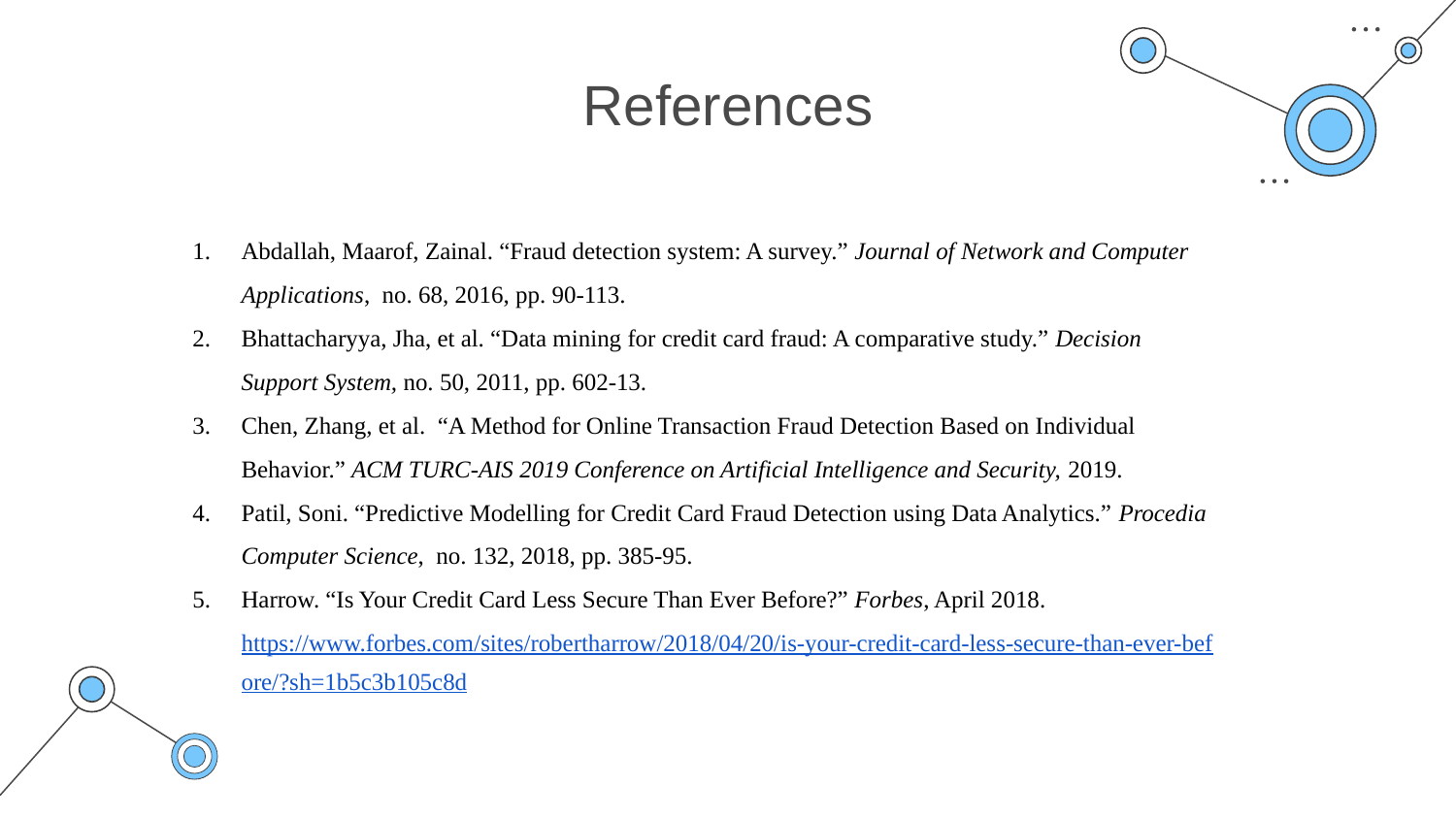

# References
Abdallah, Maarof, Zainal. “Fraud detection system: A survey.” Journal of Network and Computer Applications,  no. 68, 2016, pp. 90-113.
Bhattacharyya, Jha, et al. “Data mining for credit card fraud: A comparative study.” Decision Support System, no. 50, 2011, pp. 602-13.
Chen, Zhang, et al.  “A Method for Online Transaction Fraud Detection Based on Individual Behavior.” ACM TURC-AIS 2019 Conference on Artificial Intelligence and Security, 2019.
Patil, Soni. “Predictive Modelling for Credit Card Fraud Detection using Data Analytics.” Procedia Computer Science,  no. 132, 2018, pp. 385-95.
Harrow. “Is Your Credit Card Less Secure Than Ever Before?” Forbes, April 2018. https://www.forbes.com/sites/robertharrow/2018/04/20/is-your-credit-card-less-secure-than-ever-before/?sh=1b5c3b105c8d